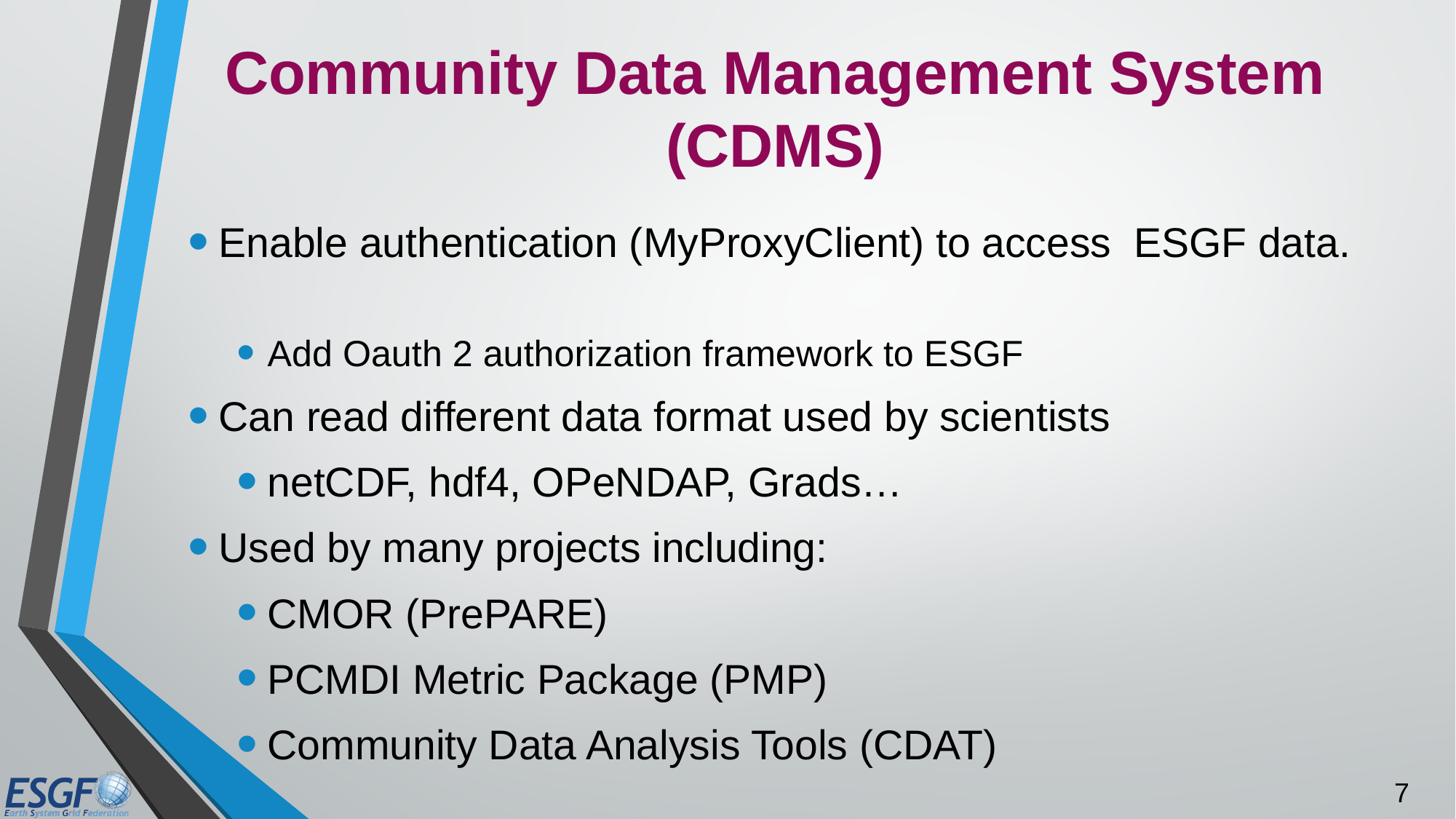

# Community Data Management System (CDMS)
Enable authentication (MyProxyClient) to access  ESGF data.
Add Oauth 2 authorization framework to ESGF
Can read different data format used by scientists
netCDF, hdf4, OPeNDAP, Grads…
Used by many projects including:
CMOR (PrePARE)
PCMDI Metric Package (PMP)
Community Data Analysis Tools (CDAT)